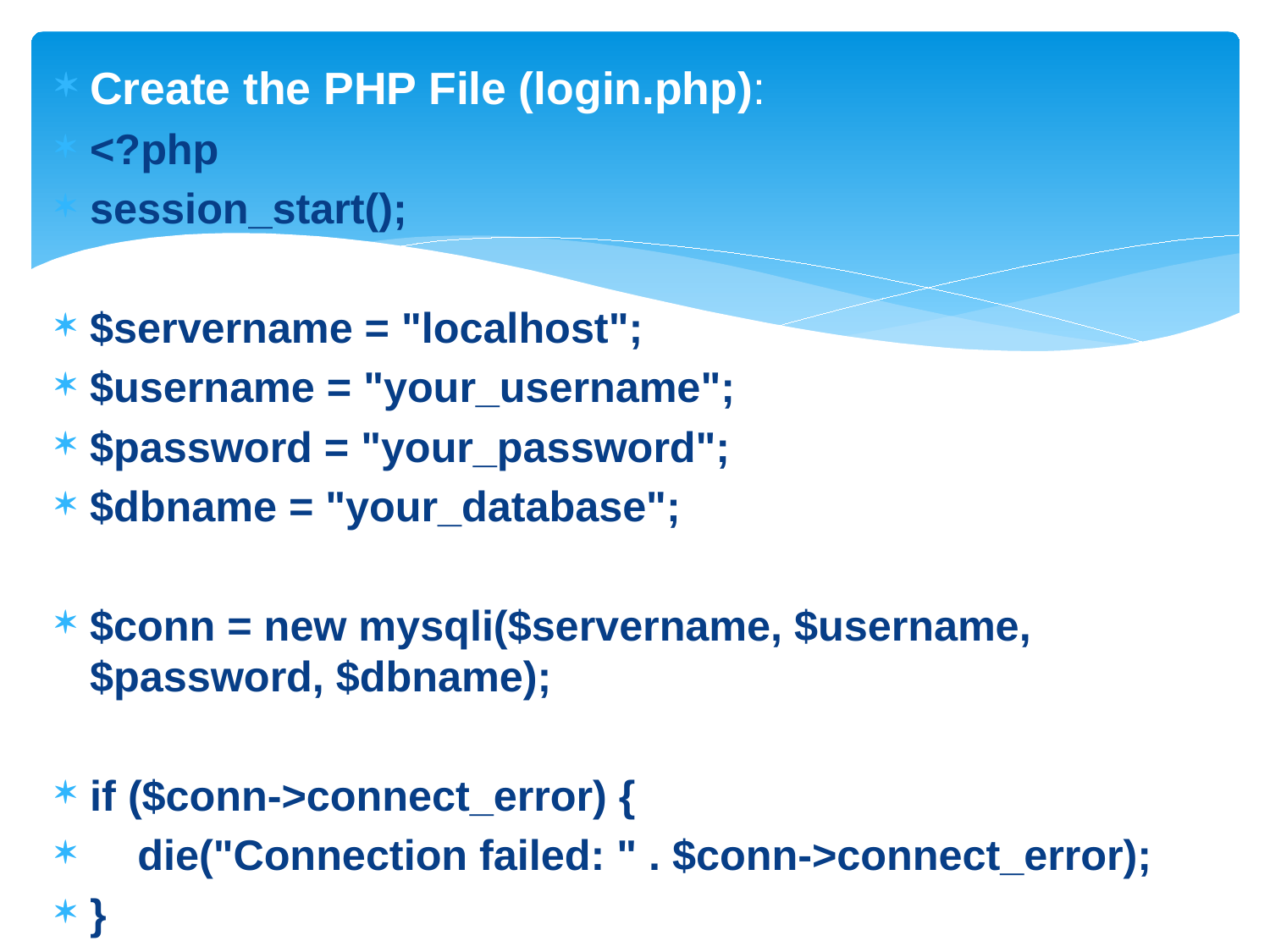

Create the PHP File (login.php):
<?php
session_start();

$servername = "localhost";
$username = "your_username";
$password = "your_password";
$dbname = "your_database";

$conn = new mysqli($servername, $username, $password, $dbname);

if ($conn->connect_error) {
    die("Connection failed: " . $conn->connect_error);
}